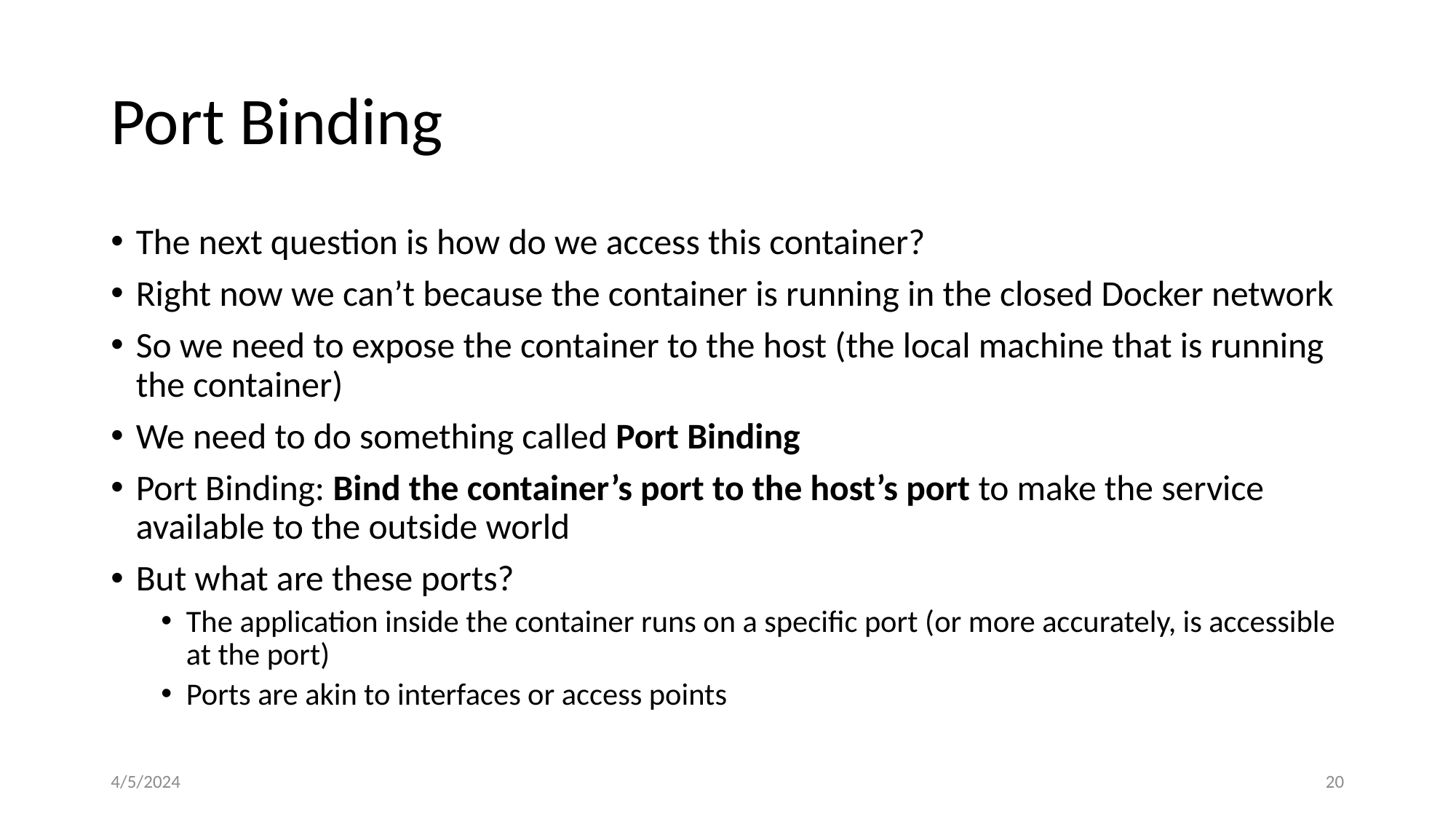

# Port Binding
The next question is how do we access this container?
Right now we can’t because the container is running in the closed Docker network
So we need to expose the container to the host (the local machine that is running the container)
We need to do something called Port Binding
Port Binding: Bind the container’s port to the host’s port to make the service available to the outside world
But what are these ports?
The application inside the container runs on a specific port (or more accurately, is accessible at the port)
Ports are akin to interfaces or access points
4/5/2024
20